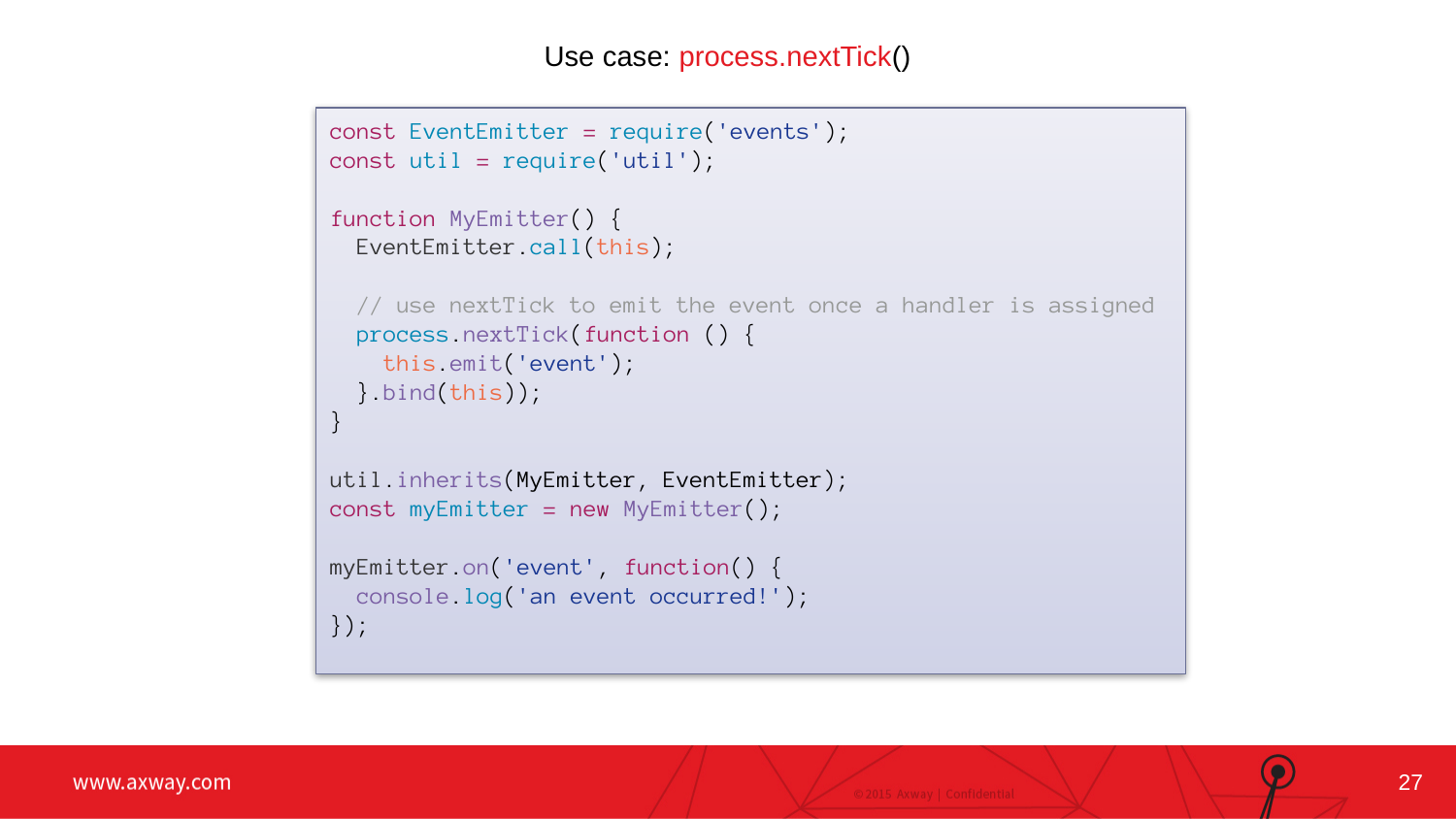

Use case: process.nextTick()

const EventEmitter = require('events');
const util = require('util');

function MyEmitter() {
  EventEmitter.call(this);

  // use nextTick to emit the event once a handler is assigned
  process.nextTick(function () {
    this.emit('event');
  }.bind(this));
}

util.inherits(MyEmitter, EventEmitter);
const myEmitter = new MyEmitter();

myEmitter.on('event', function() {
  console.log('an event occurred!');
});

Changing the Full-Width Photo:
Ideally new photo is 10” wide x 5” high
(this will fill the entire slide, minus bar)
Double click on photo
Right click on photo
Select “Change Picture” from menu
27